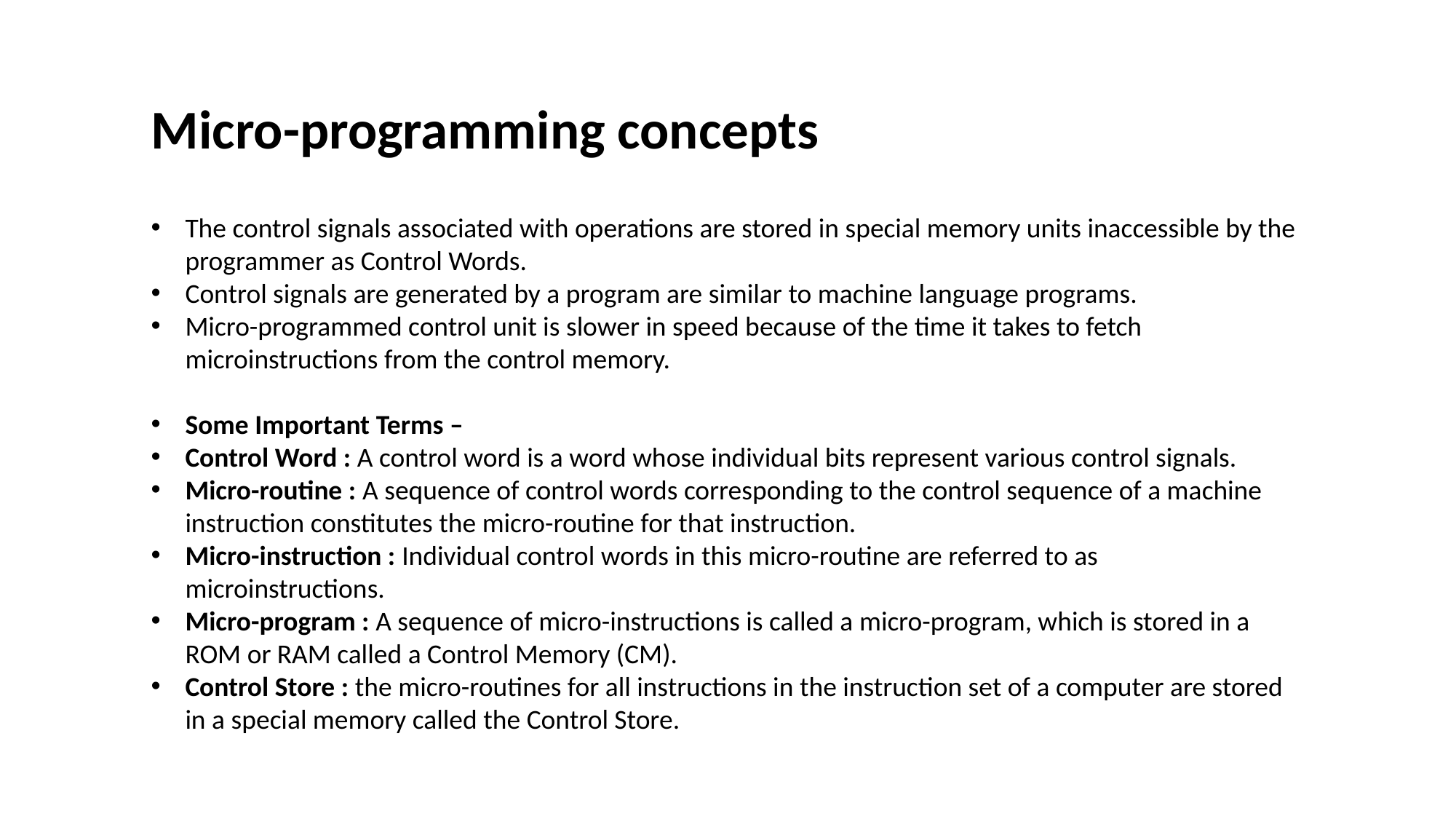

Micro-programming concepts
The control signals associated with operations are stored in special memory units inaccessible by the programmer as Control Words.
Control signals are generated by a program are similar to machine language programs.
Micro-programmed control unit is slower in speed because of the time it takes to fetch microinstructions from the control memory.

Some Important Terms –
Control Word : A control word is a word whose individual bits represent various control signals.
Micro-routine : A sequence of control words corresponding to the control sequence of a machine instruction constitutes the micro-routine for that instruction.
Micro-instruction : Individual control words in this micro-routine are referred to as microinstructions.
Micro-program : A sequence of micro-instructions is called a micro-program, which is stored in a ROM or RAM called a Control Memory (CM).
Control Store : the micro-routines for all instructions in the instruction set of a computer are stored in a special memory called the Control Store.